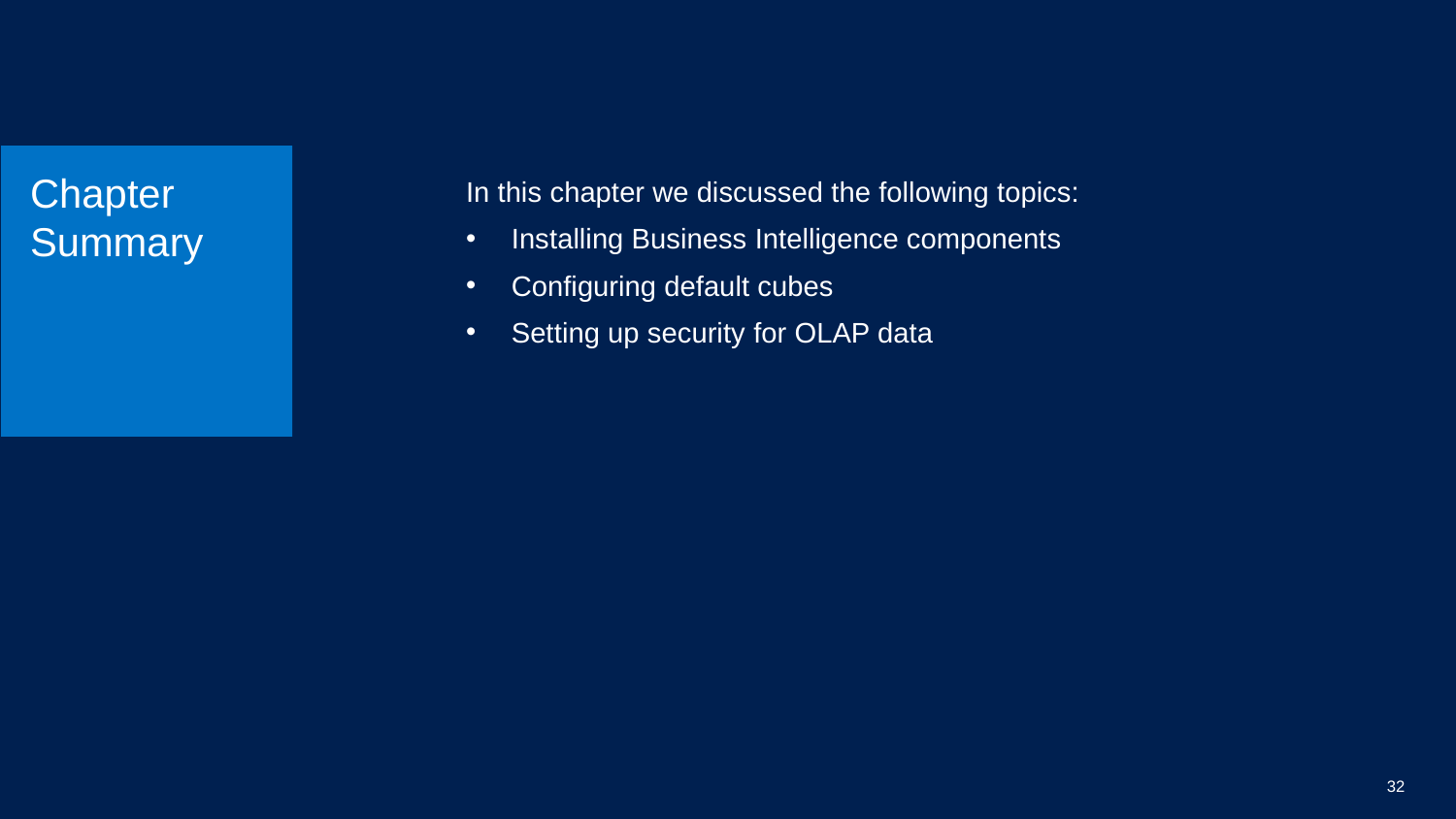

# Chapter Summary
In this chapter we discussed the following topics:
Installing Business Intelligence components
Configuring default cubes
Setting up security for OLAP data

32